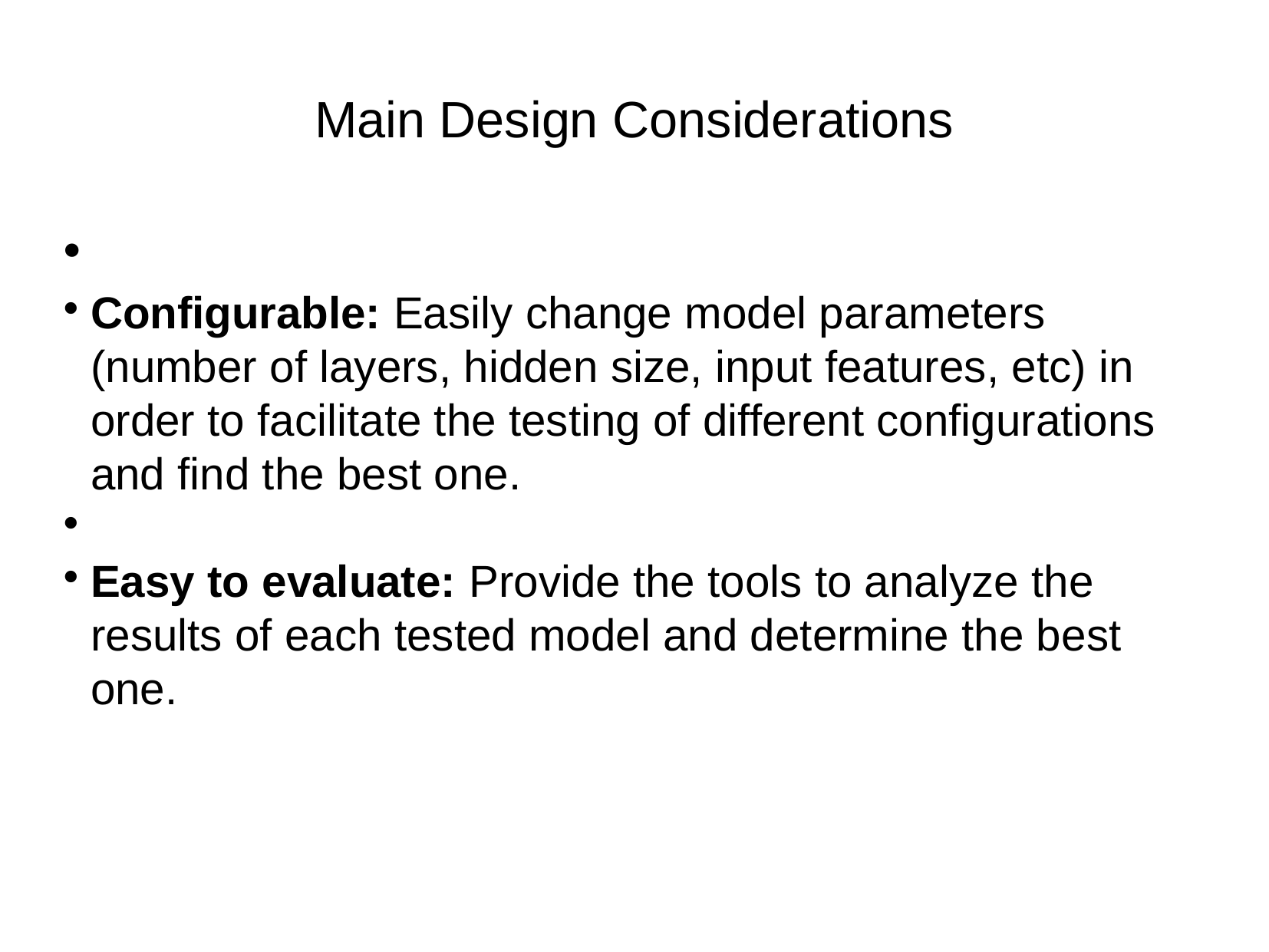

Main Design Considerations

Configurable: Easily change model parameters (number of layers, hidden size, input features, etc) in order to facilitate the testing of different configurations and find the best one.

Easy to evaluate: Provide the tools to analyze the results of each tested model and determine the best one.